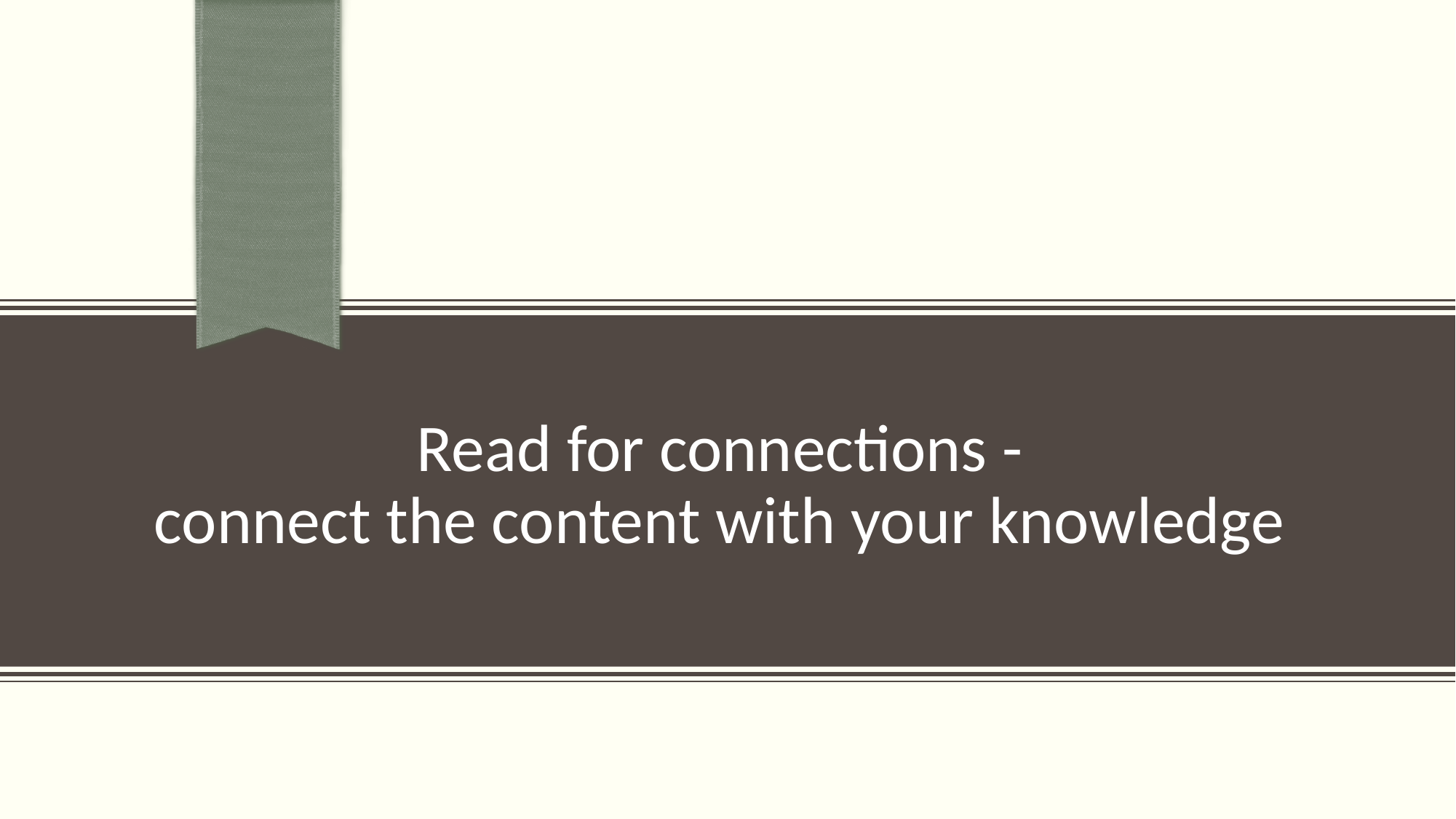

# Read for connections - connect the content with your knowledge